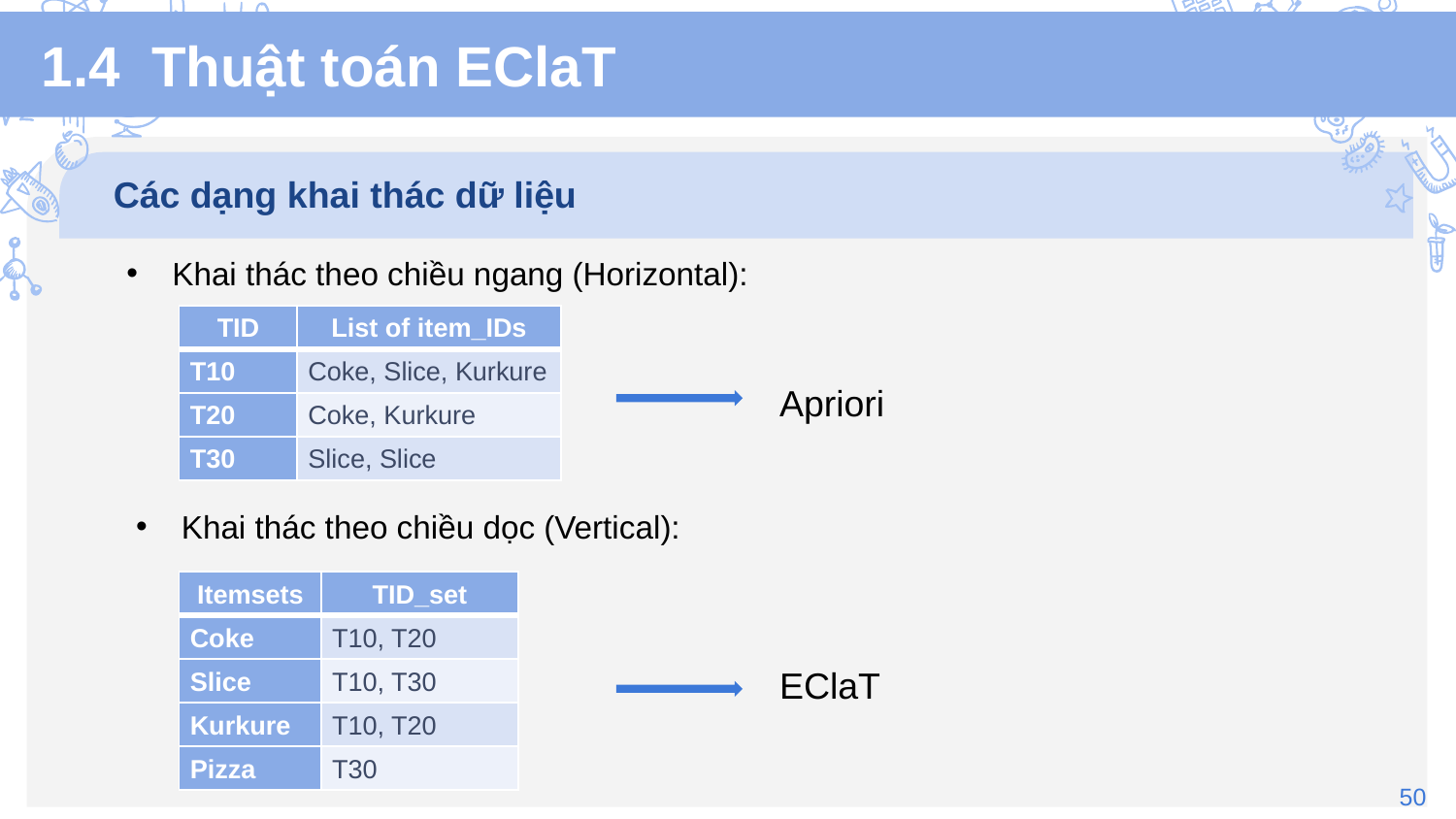

# 1.4  Thuật toán EClaT
Các dạng khai thác dữ liệu
Khai thác theo chiều ngang (Horizontal):
| TID | List of item\_IDs |
| --- | --- |
| T10 | Coke, Slice, Kurkure |
| T20 | Coke, Kurkure |
| T30 | Slice, Slice |
Apriori

Khai thác theo chiều dọc (Vertical):
| Itemsets | TID\_set |
| --- | --- |
| Coke | T10, T20 |
| Slice | T10, T30 |
| Kurkure | T10, T20 |
| Pizza | T30 |
EClaT

50